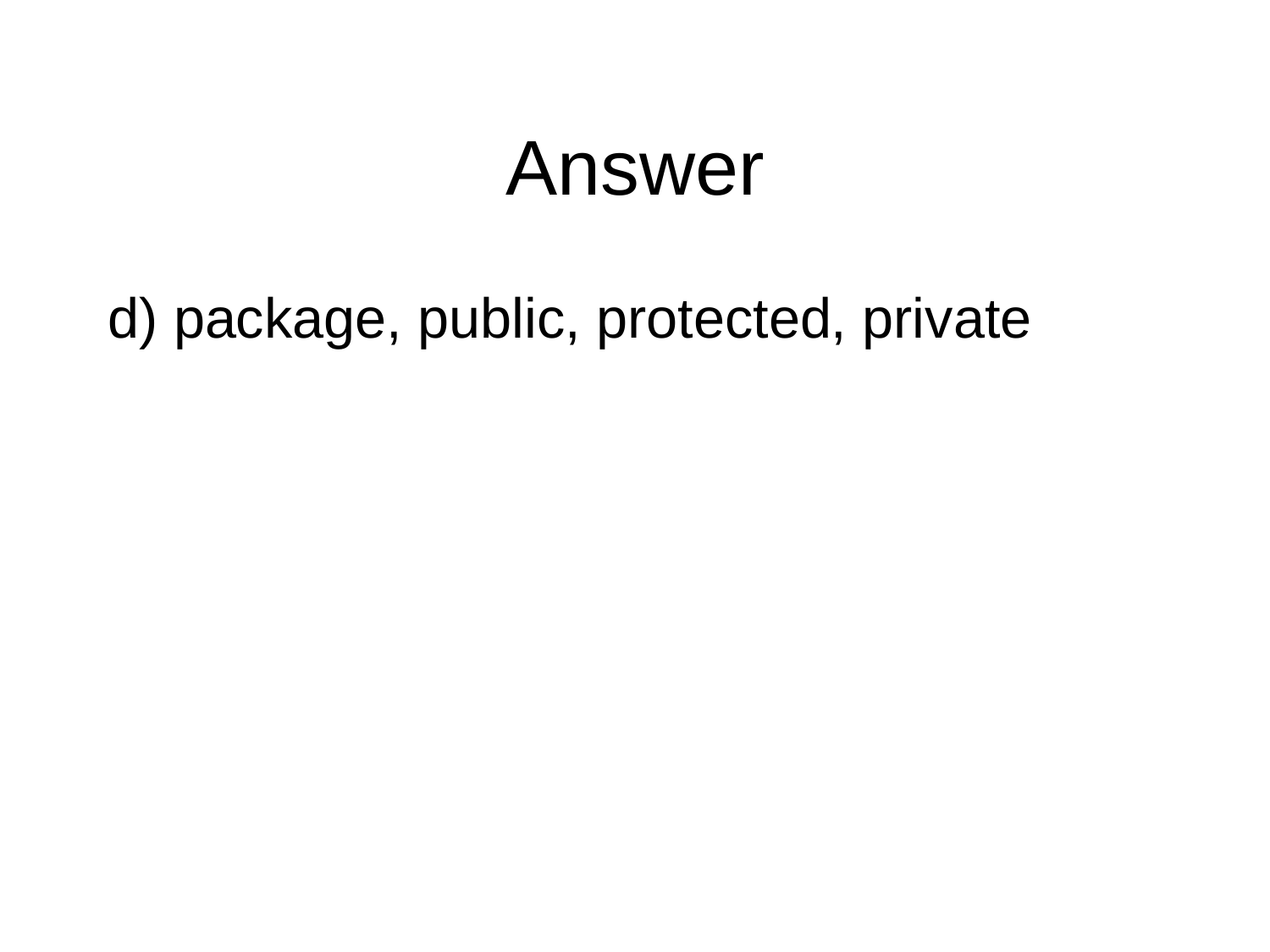

# Answer
d) package, public, protected, private